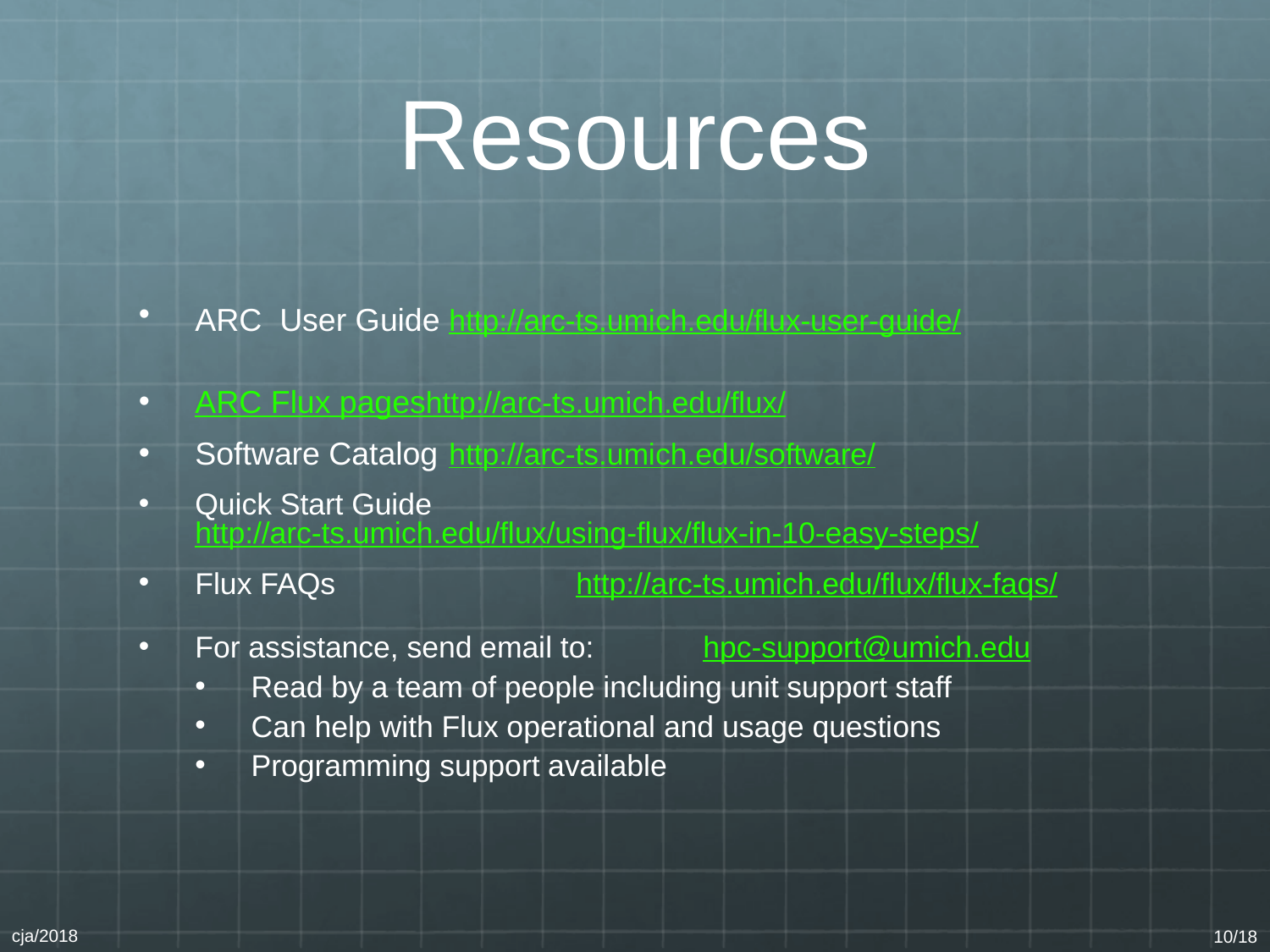

# Resources

ARC  User Guide	http://arc-ts.umich.edu/flux-user-guide/
ARC Flux pages	http://arc-ts.umich.edu/flux/
Software Catalog	http://arc-ts.umich.edu/software/
Quick Start Guide	http://arc-ts.umich.edu/flux/using-flux/flux-in-10-easy-steps/
Flux FAQs		http://arc-ts.umich.edu/flux/flux-faqs/
For assistance, send email to:	hpc-support@umich.edu
Read by a team of people including unit support staff
Can help with Flux operational and usage questions
Programming support available